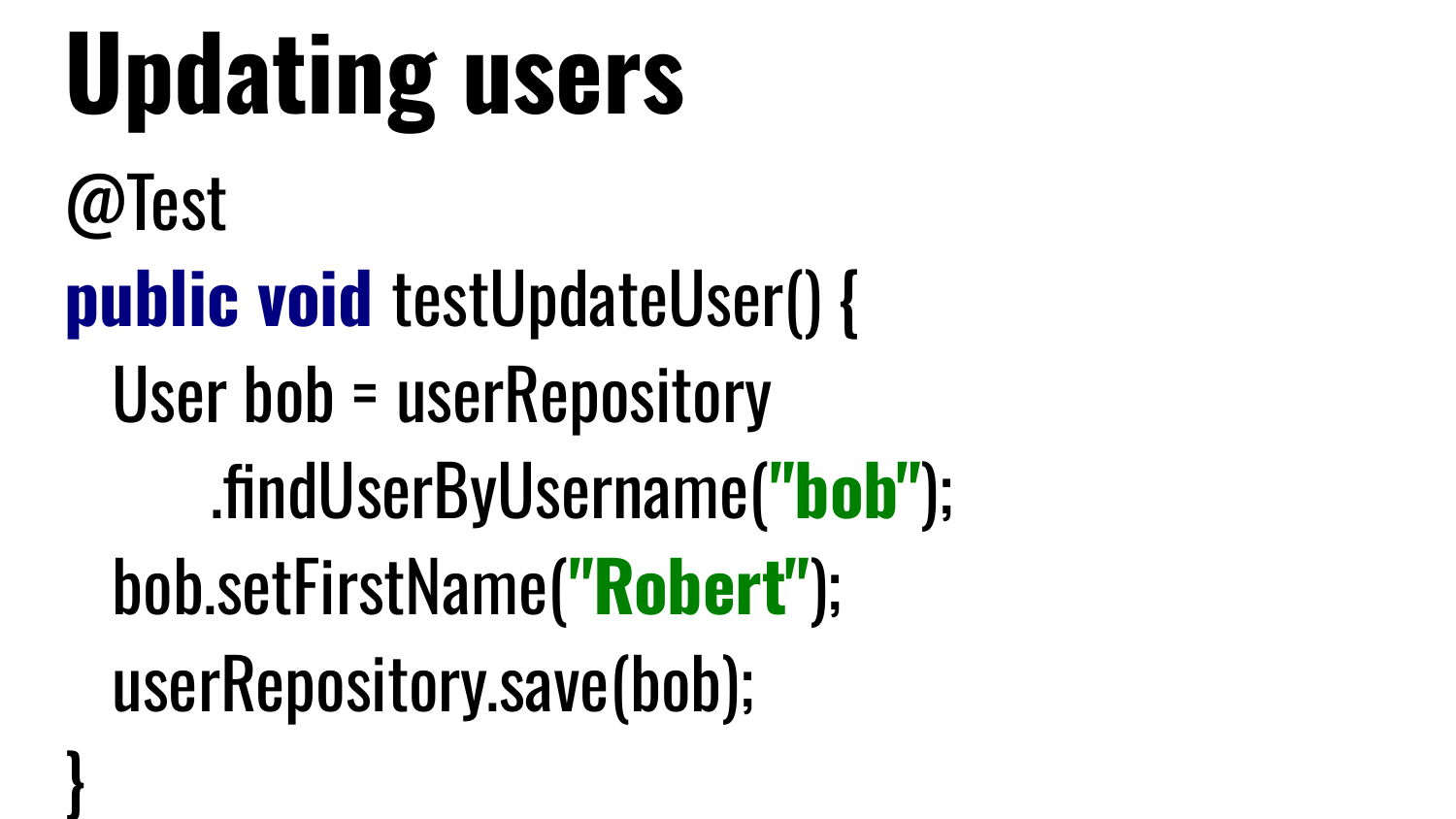

# Updating users
@Test
public void testUpdateUser() {
   User bob = userRepository
.findUserByUsername("bob");
   bob.setFirstName("Robert");
   userRepository.save(bob);
}